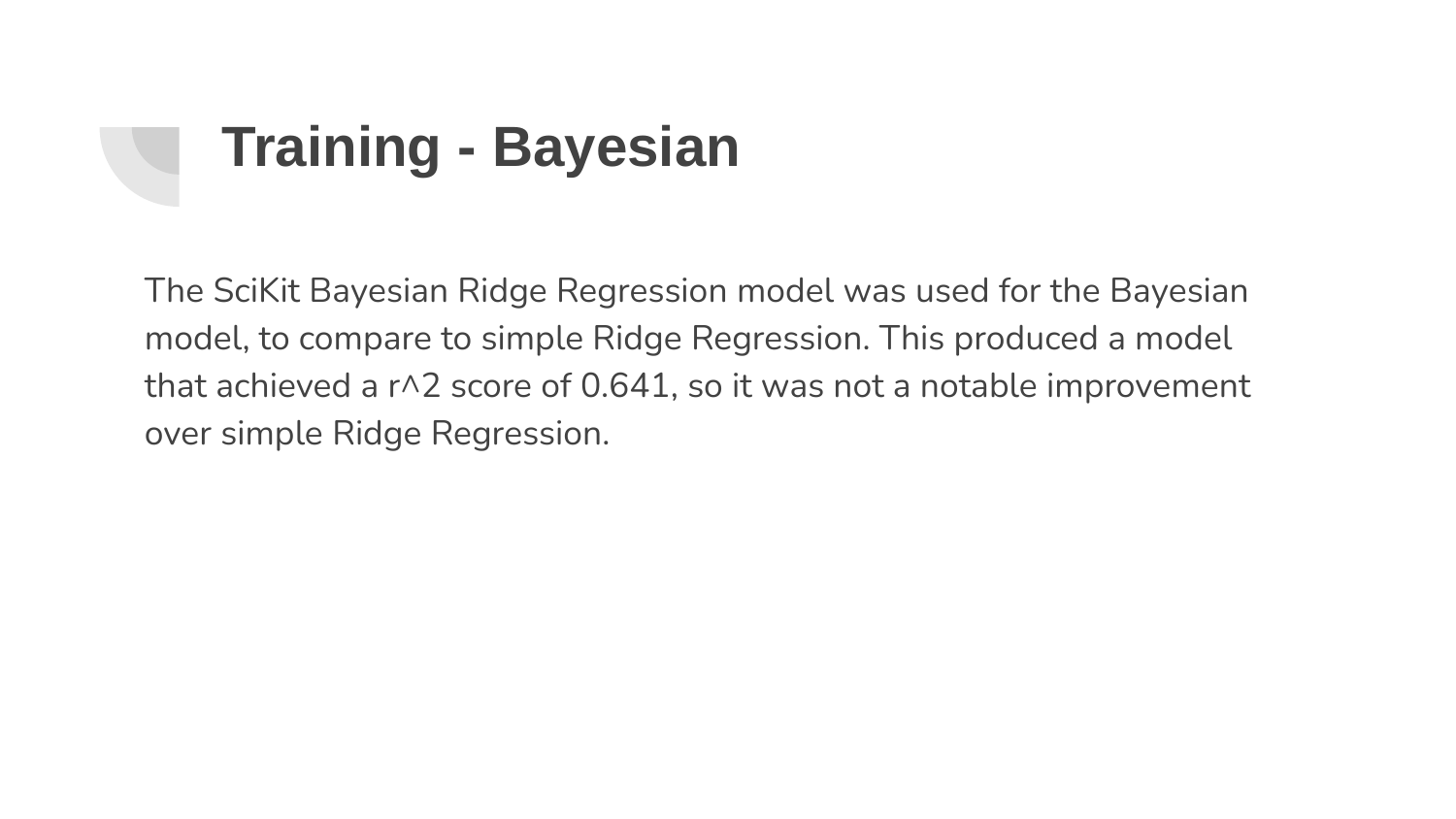

# Training - Bayesian

The SciKit Bayesian Ridge Regression model was used for the Bayesian model, to compare to simple Ridge Regression. This produced a model that achieved a r^2 score of 0.641, so it was not a notable improvement over simple Ridge Regression.